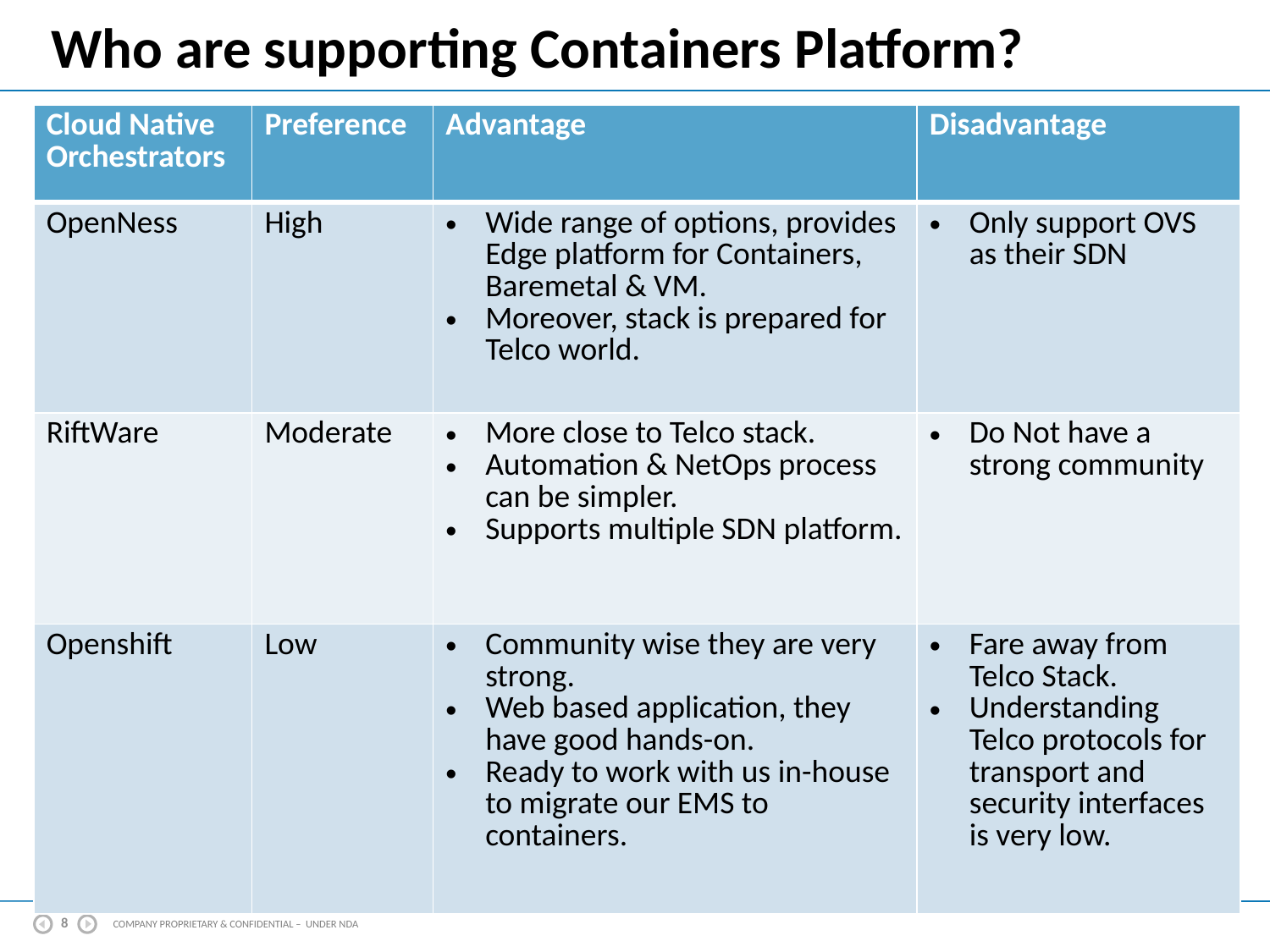

# Who are supporting Containers Platform?
| Cloud Native Orchestrators | Preference | Advantage | Disadvantage |
| --- | --- | --- | --- |
| OpenNess | High | Wide range of options, provides Edge platform for Containers, Baremetal & VM. Moreover, stack is prepared for Telco world. | Only support OVS as their SDN |
| RiftWare | Moderate | More close to Telco stack. Automation & NetOps process can be simpler. Supports multiple SDN platform. | Do Not have a strong community |
| Openshift | Low | Community wise they are very strong. Web based application, they have good hands-on. Ready to work with us in-house to migrate our EMS to containers. | Fare away from Telco Stack. Understanding Telco protocols for transport and security interfaces is very low. |

8